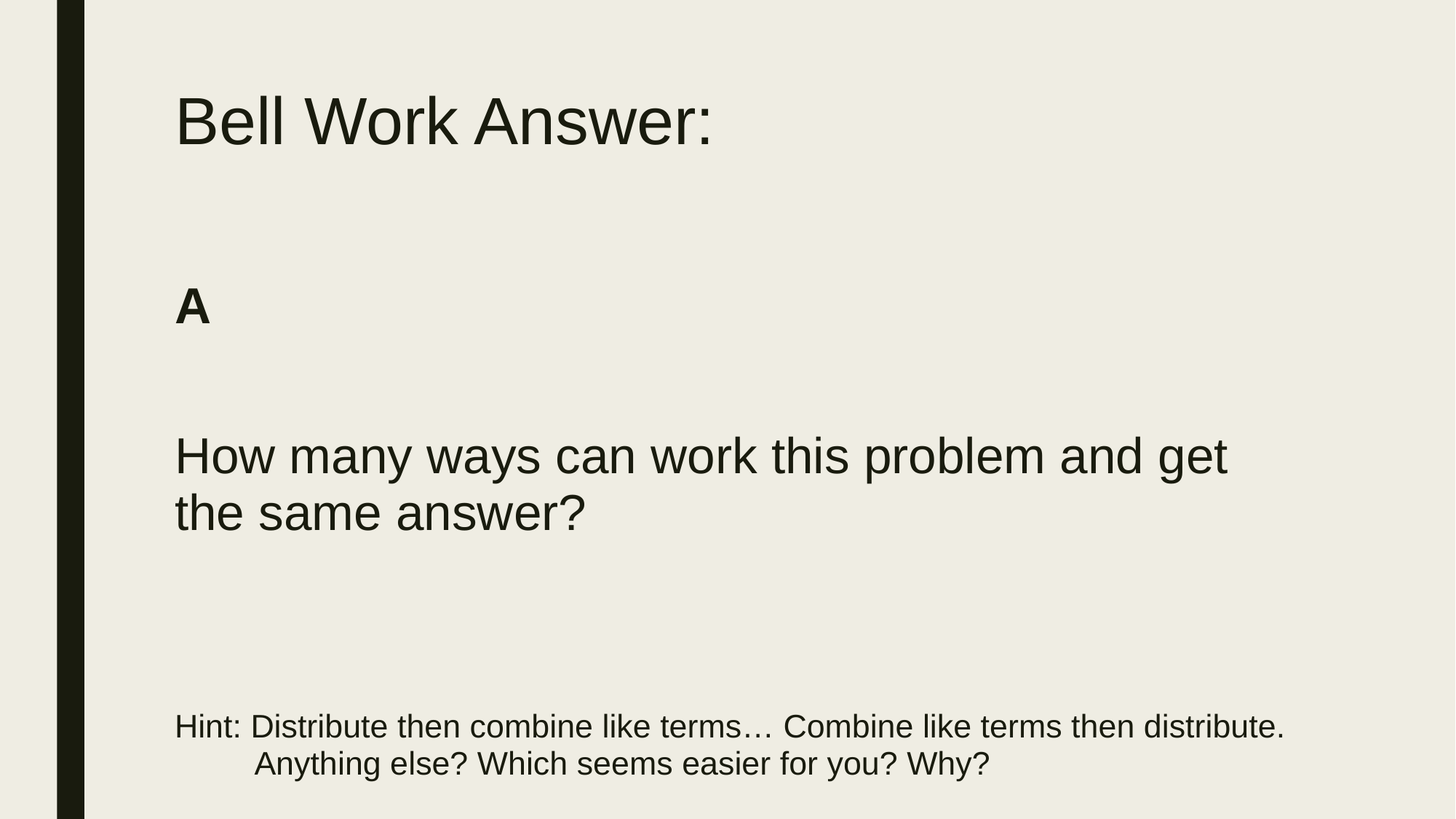

# Bell Work Answer:
A

How many ways can work this problem and get the same answer?

Hint: Distribute then combine like terms… Combine like terms then distribute.
         Anything else? Which seems easier for you? Why?